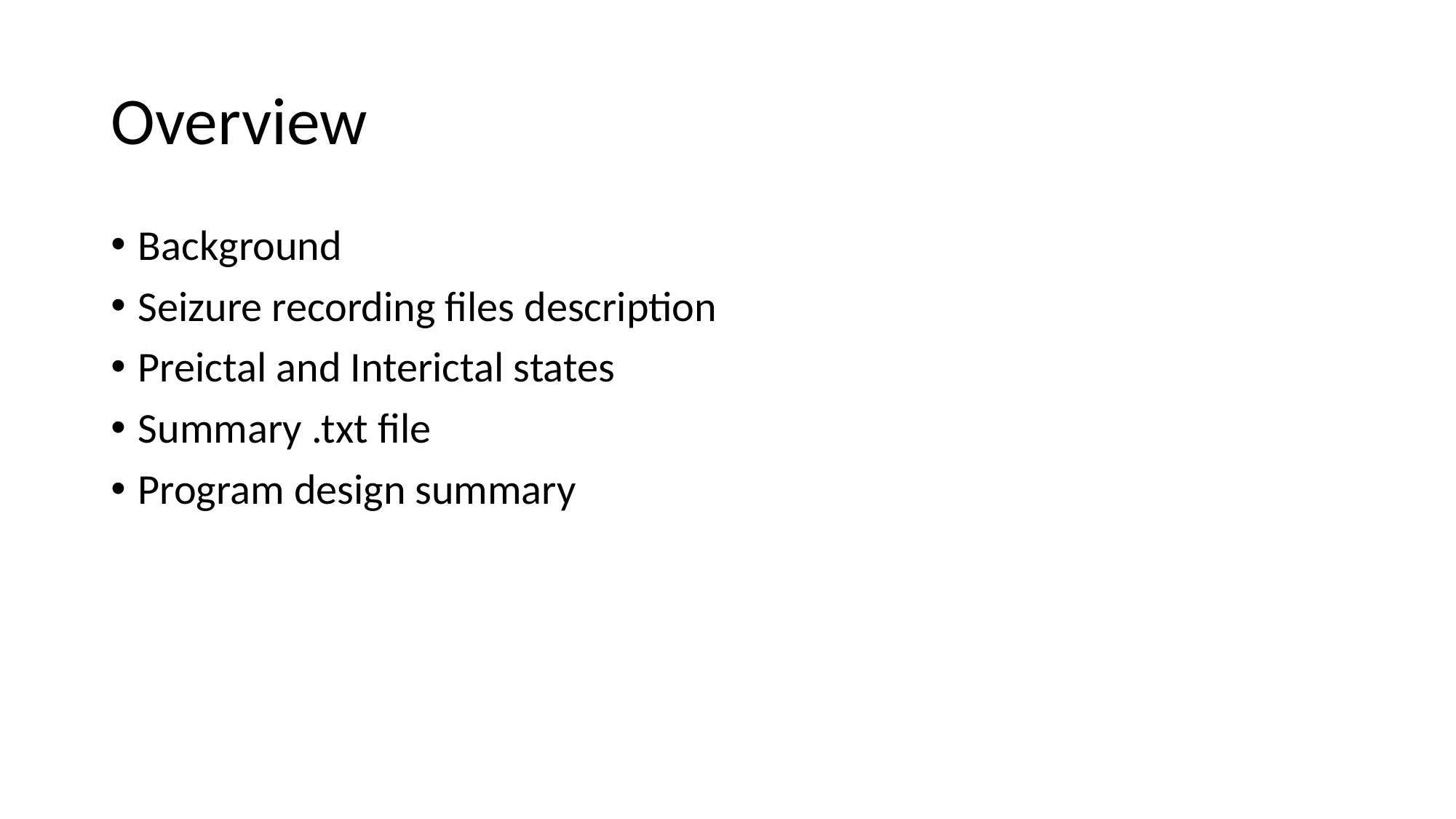

# Overview
Background
Seizure recording files description
Preictal and Interictal states
Summary .txt file
Program design summary